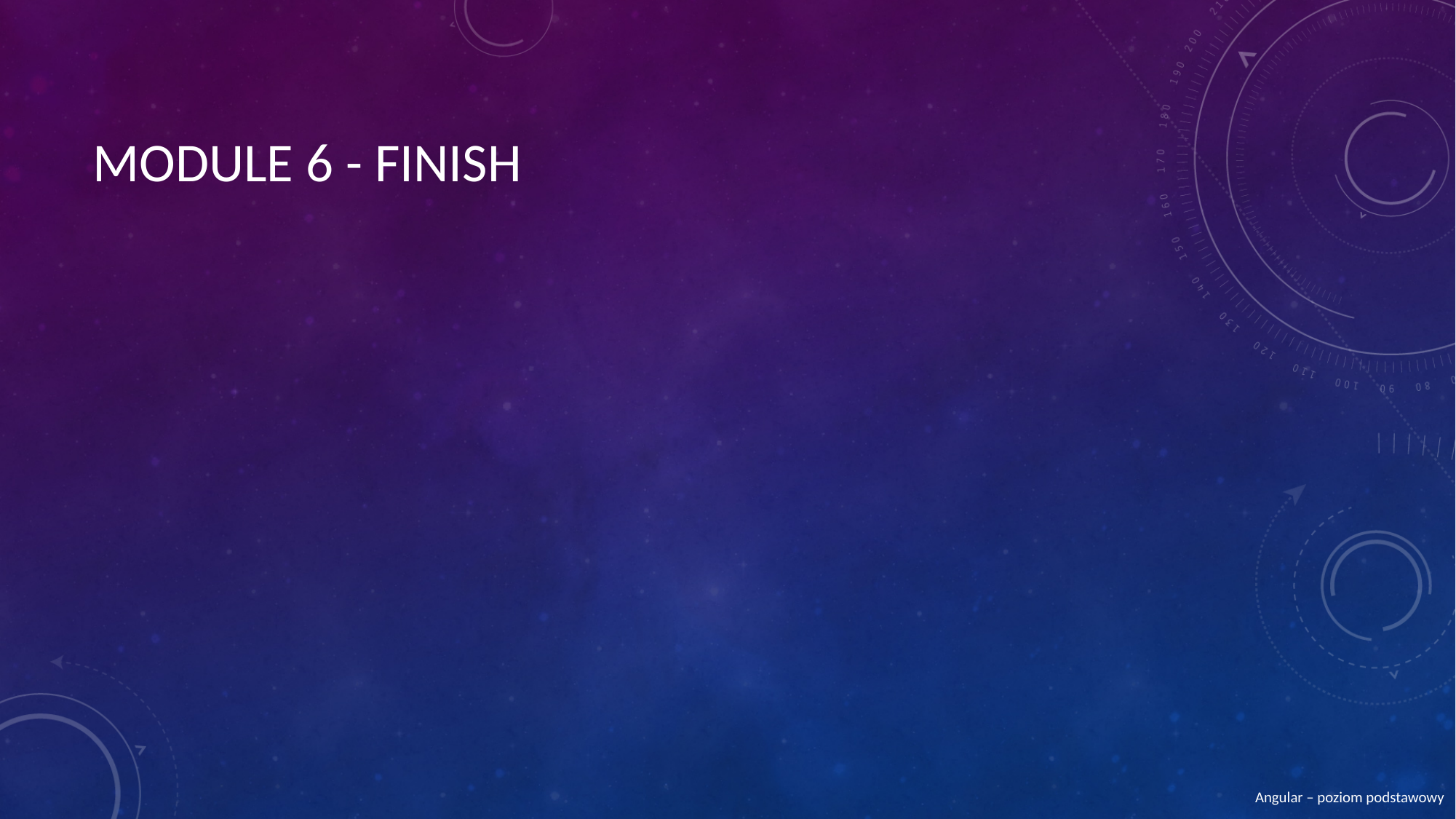

# Module 6 - finish

Angular – poziom podstawowy